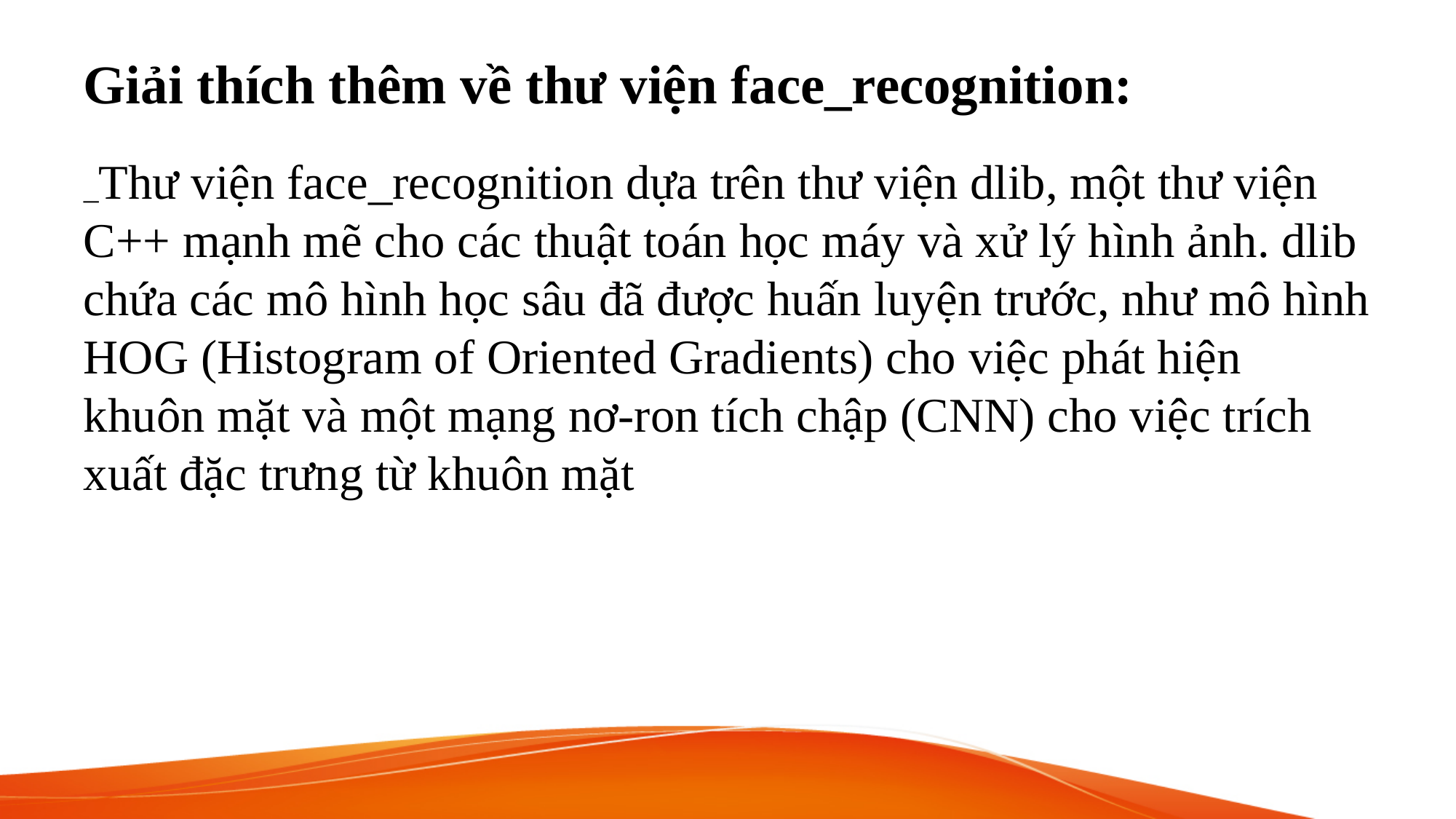

Giải thích thêm về thư viện face_recognition:
_Thư viện face_recognition dựa trên thư viện dlib, một thư viện C++ mạnh mẽ cho các thuật toán học máy và xử lý hình ảnh. dlib chứa các mô hình học sâu đã được huấn luyện trước, như mô hình HOG (Histogram of Oriented Gradients) cho việc phát hiện khuôn mặt và một mạng nơ-ron tích chập (CNN) cho việc trích xuất đặc trưng từ khuôn mặt